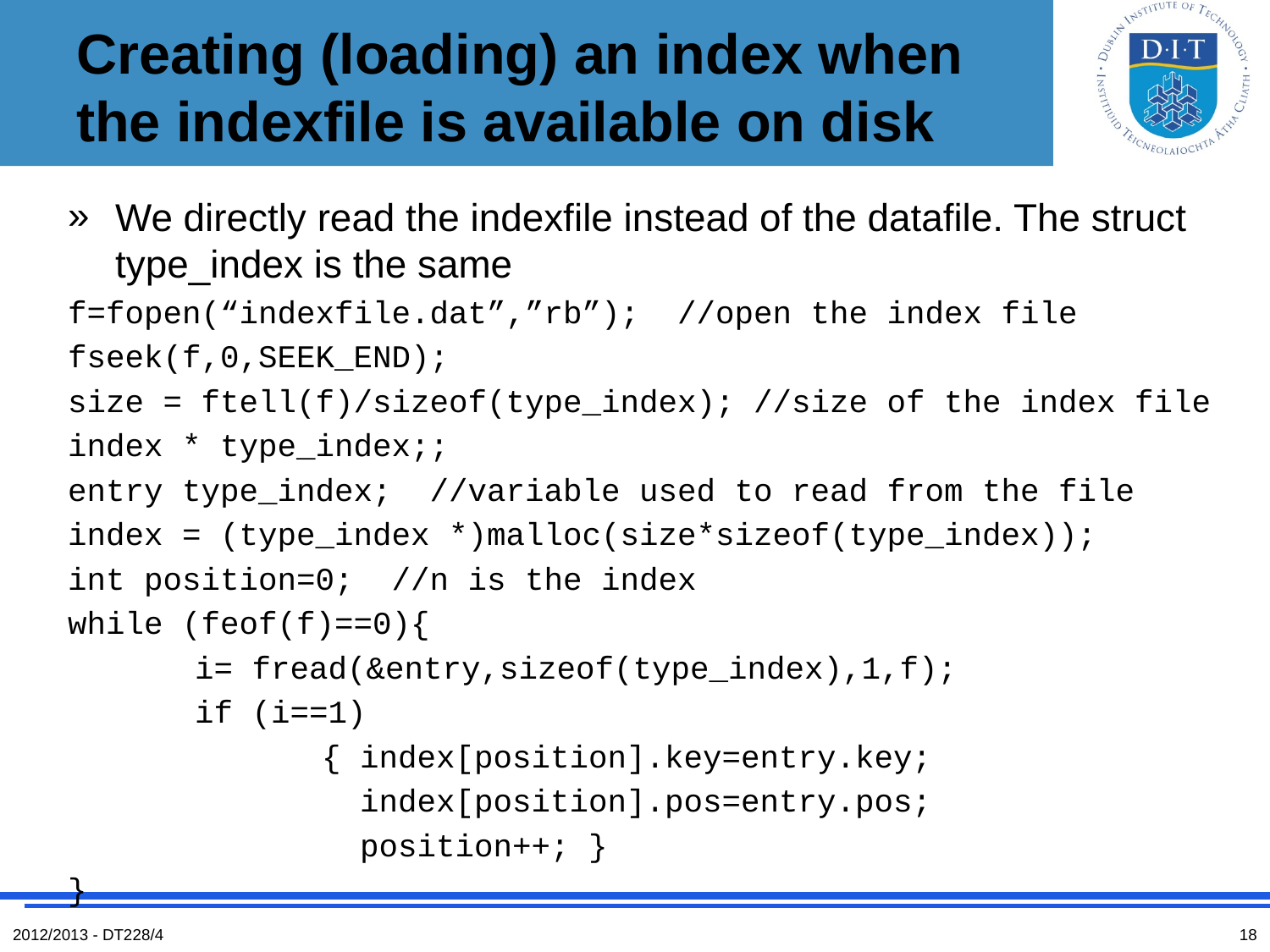

# Creating (loading) an index when the indexfile is available on disk
We directly read the indexfile instead of the datafile. The struct type_index is the same
f=fopen(“indexfile.dat”,”rb”);  //open the index file
fseek(f,0,SEEK_END);
size = ftell(f)/sizeof(type_index); //size of the index file
index * type_index;;
entry type_index;  //variable used to read from the file
index = (type_index *)malloc(size*sizeof(type_index));
int position=0;  //n is the index
while (feof(f)==0){
	i= fread(&entry,sizeof(type_index),1,f);
	if (i==1)
		{ index[position].key=entry.key;
		  index[position].pos=entry.pos;
    		  position++; }
}

2012/2013 - DT228/4
18